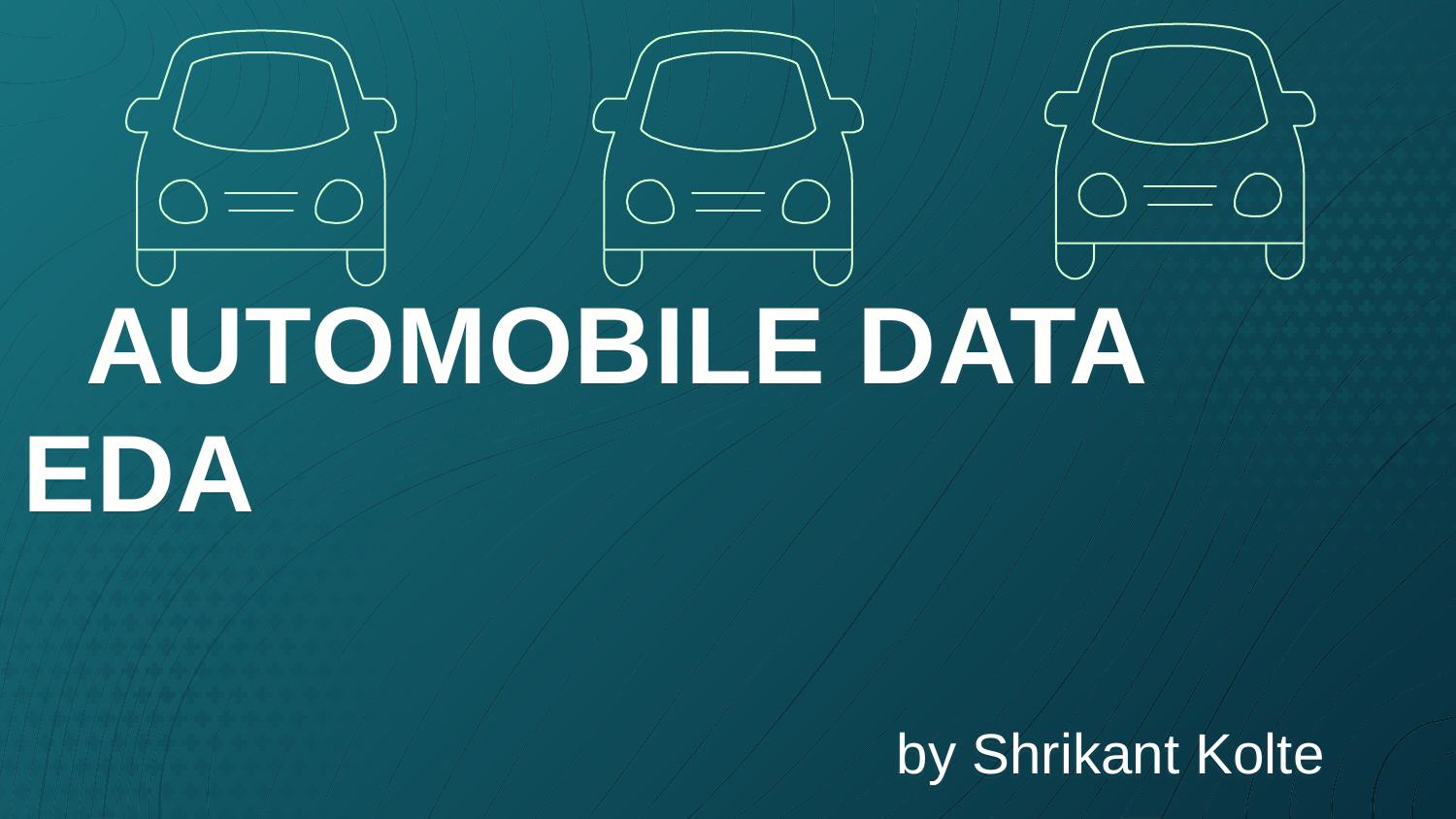

# AUTOMOBILE DATA EDA by Shrikant Kolte